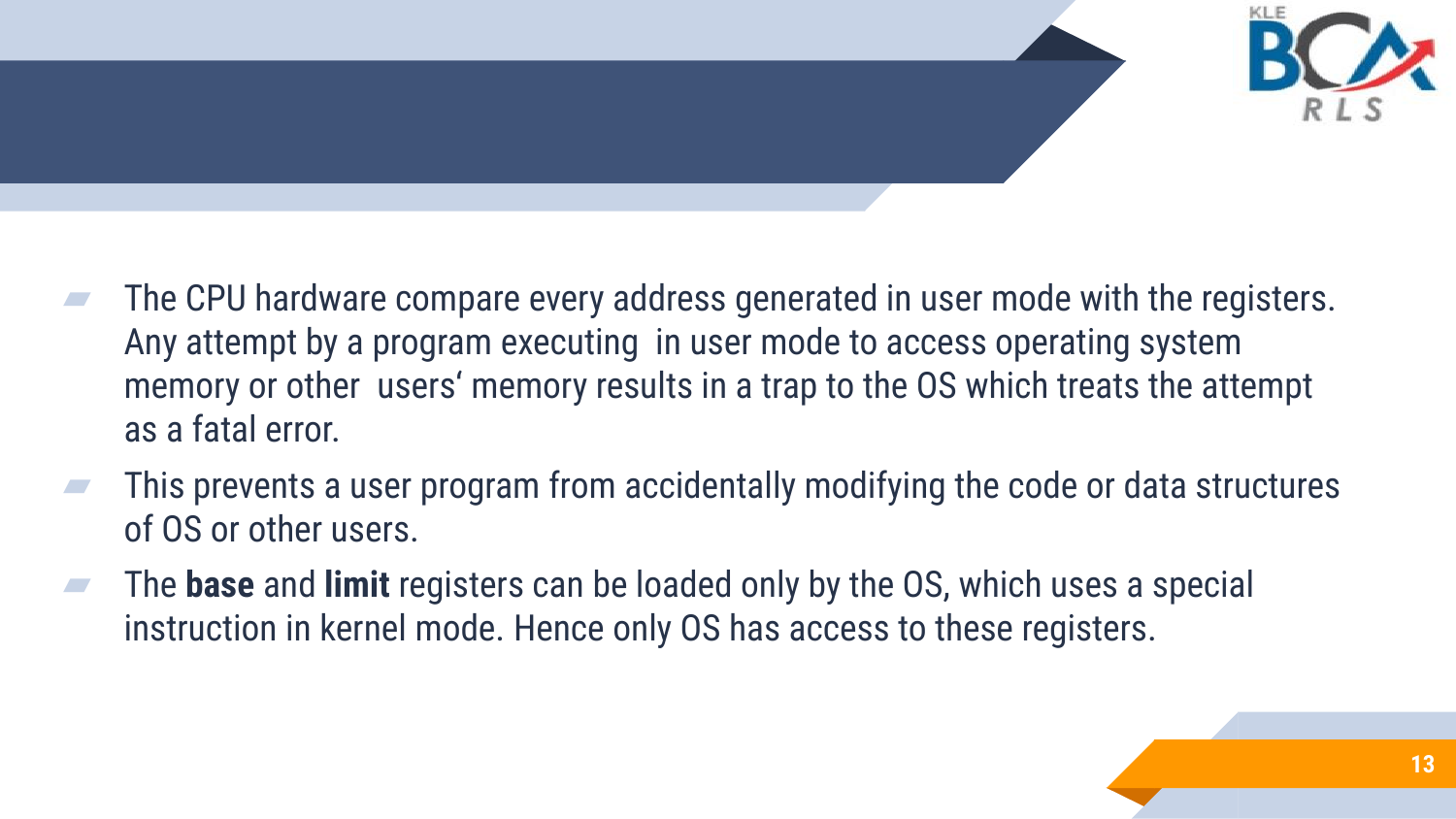

The CPU hardware compare every address generated in user mode with the registers. Any attempt by a program executing  in user mode to access operating system memory or other  users‘ memory results in a trap to the OS which treats the attempt as a fatal error.
This prevents a user program from accidentally modifying the code or data structures of OS or other users.
The base and limit registers can be loaded only by the OS, which uses a special instruction in kernel mode. Hence only OS has access to these registers.
13